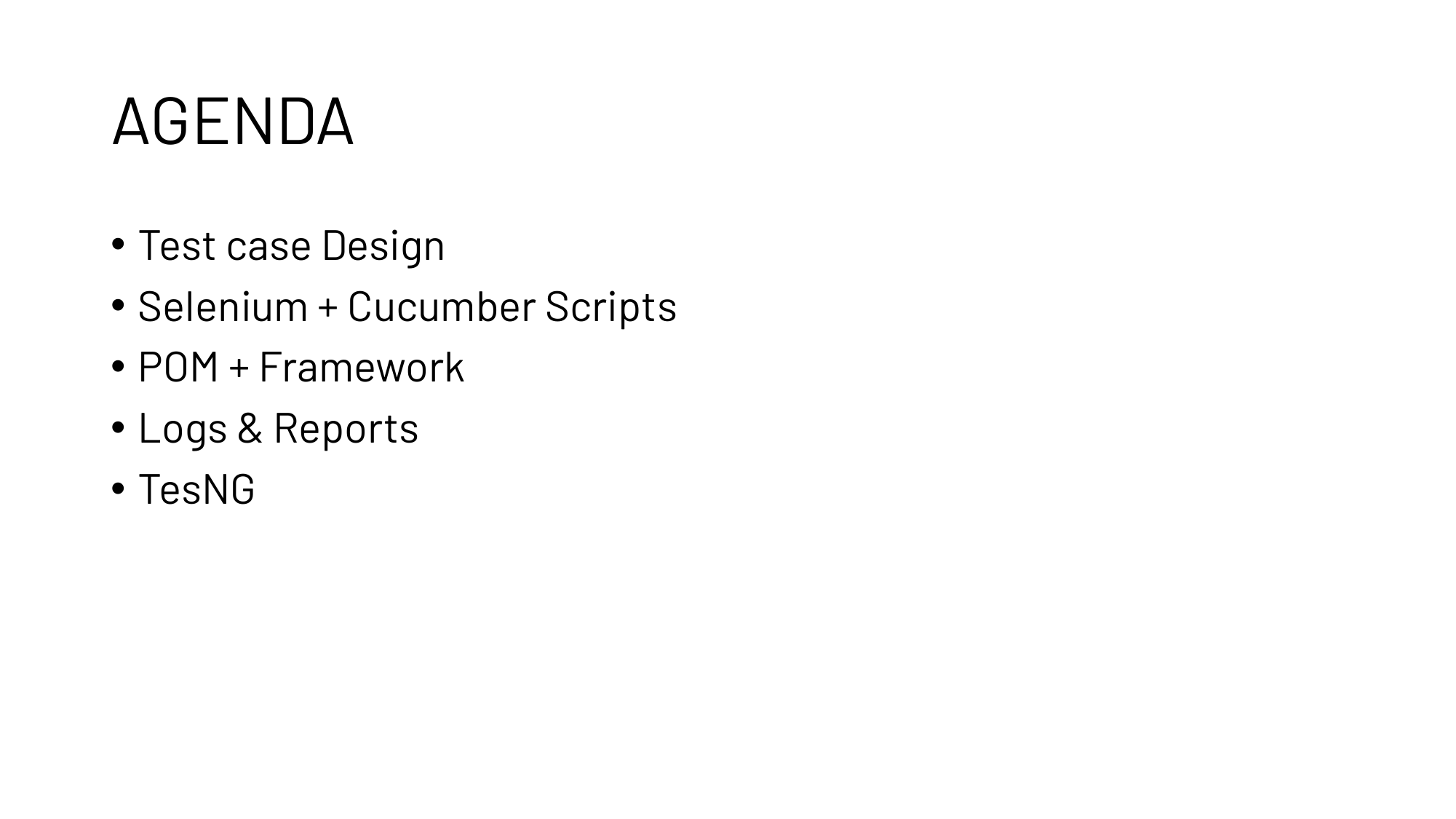

# AGENDA
Test case Design
Selenium + Cucumber Scripts
POM + Framework
Logs & Reports
TesNG